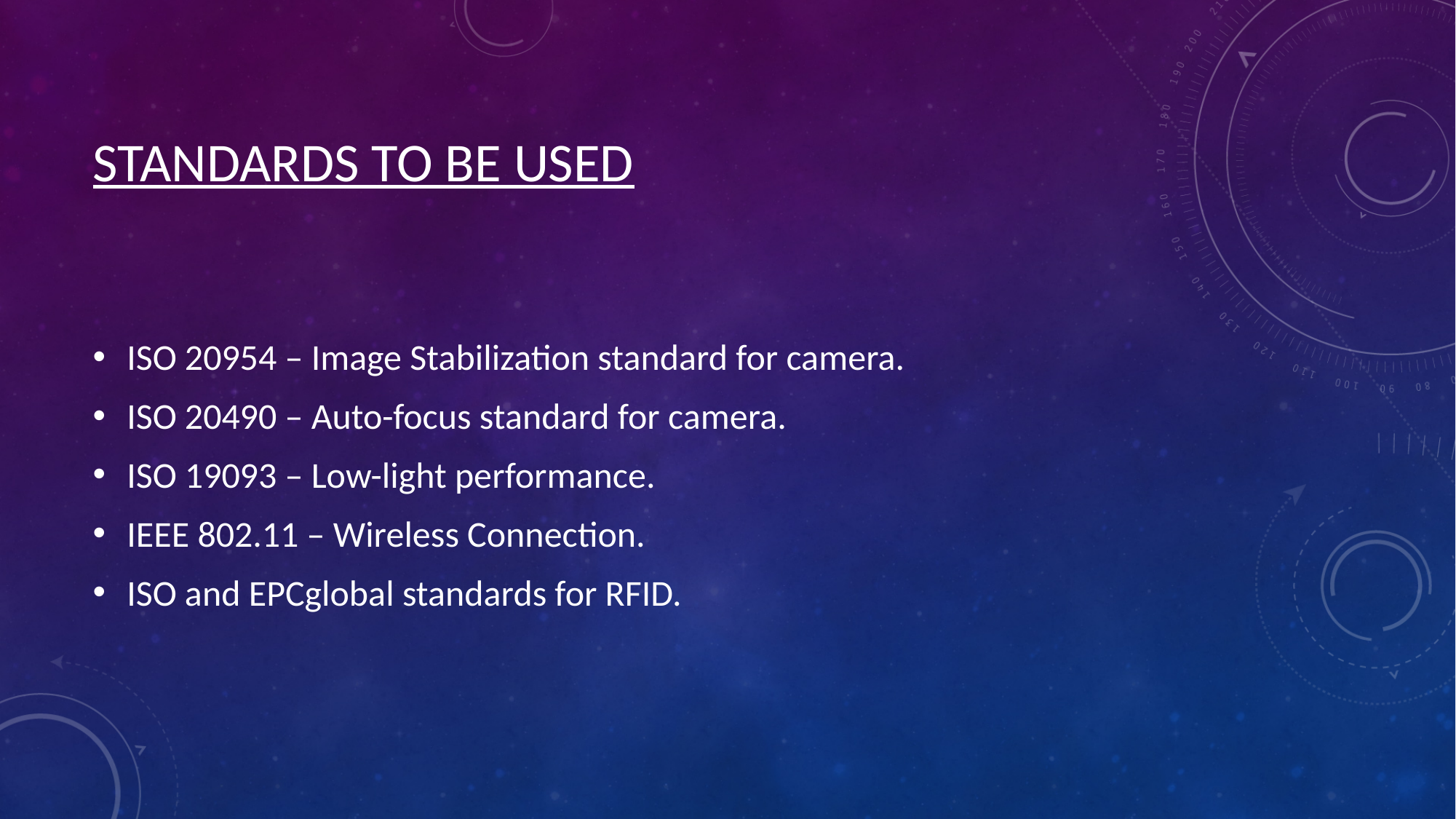

# Standards to be used
ISO 20954 – Image Stabilization standard for camera.
ISO 20490 – Auto-focus standard for camera.
ISO 19093 – Low-light performance.
IEEE 802.11 – Wireless Connection.
ISO and EPCglobal standards for RFID.